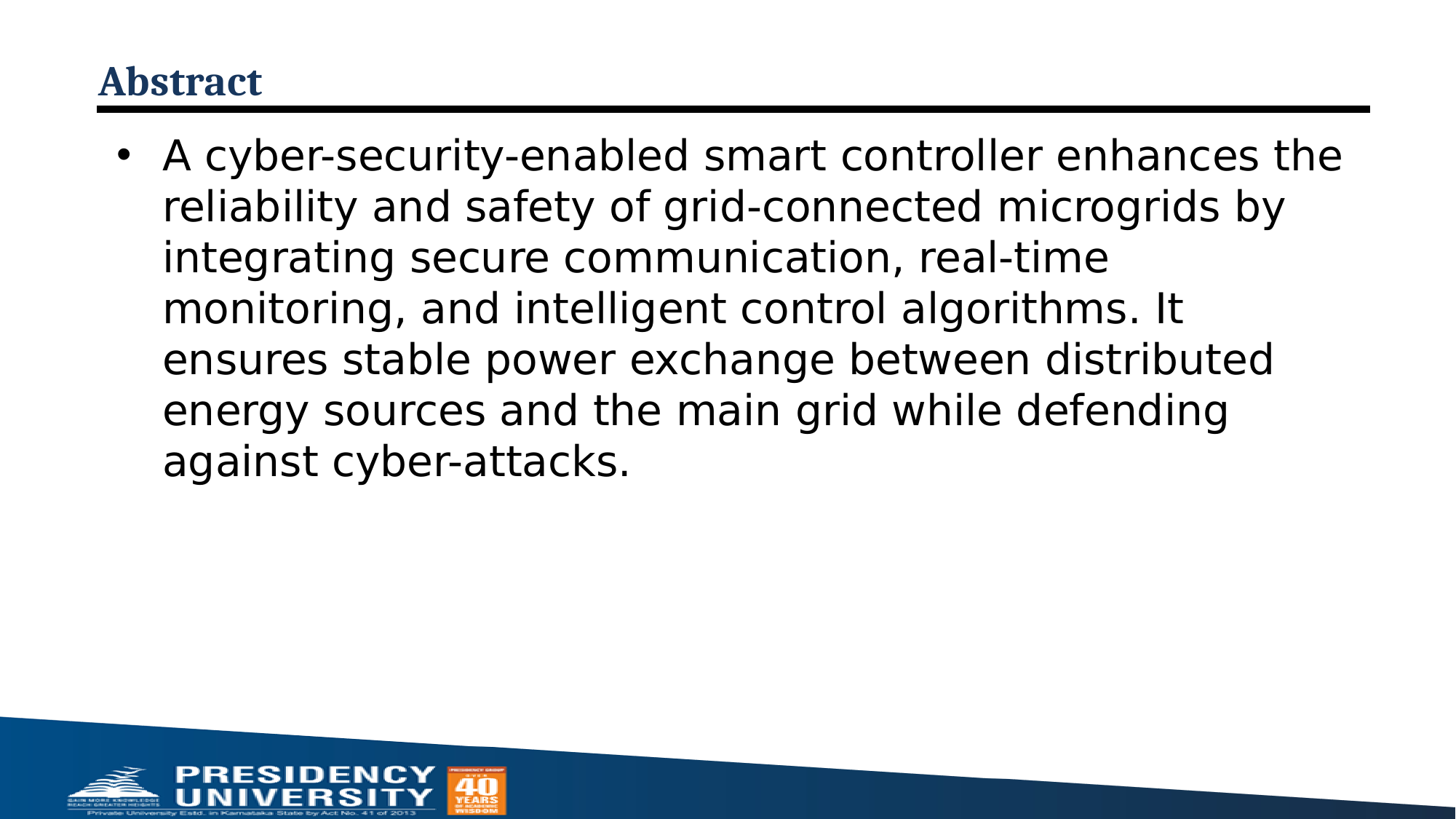

# Abstract
A cyber-security-enabled smart controller enhances the reliability and safety of grid-connected microgrids by integrating secure communication, real-time monitoring, and intelligent control algorithms. It ensures stable power exchange between distributed energy sources and the main grid while defending against cyber-attacks.